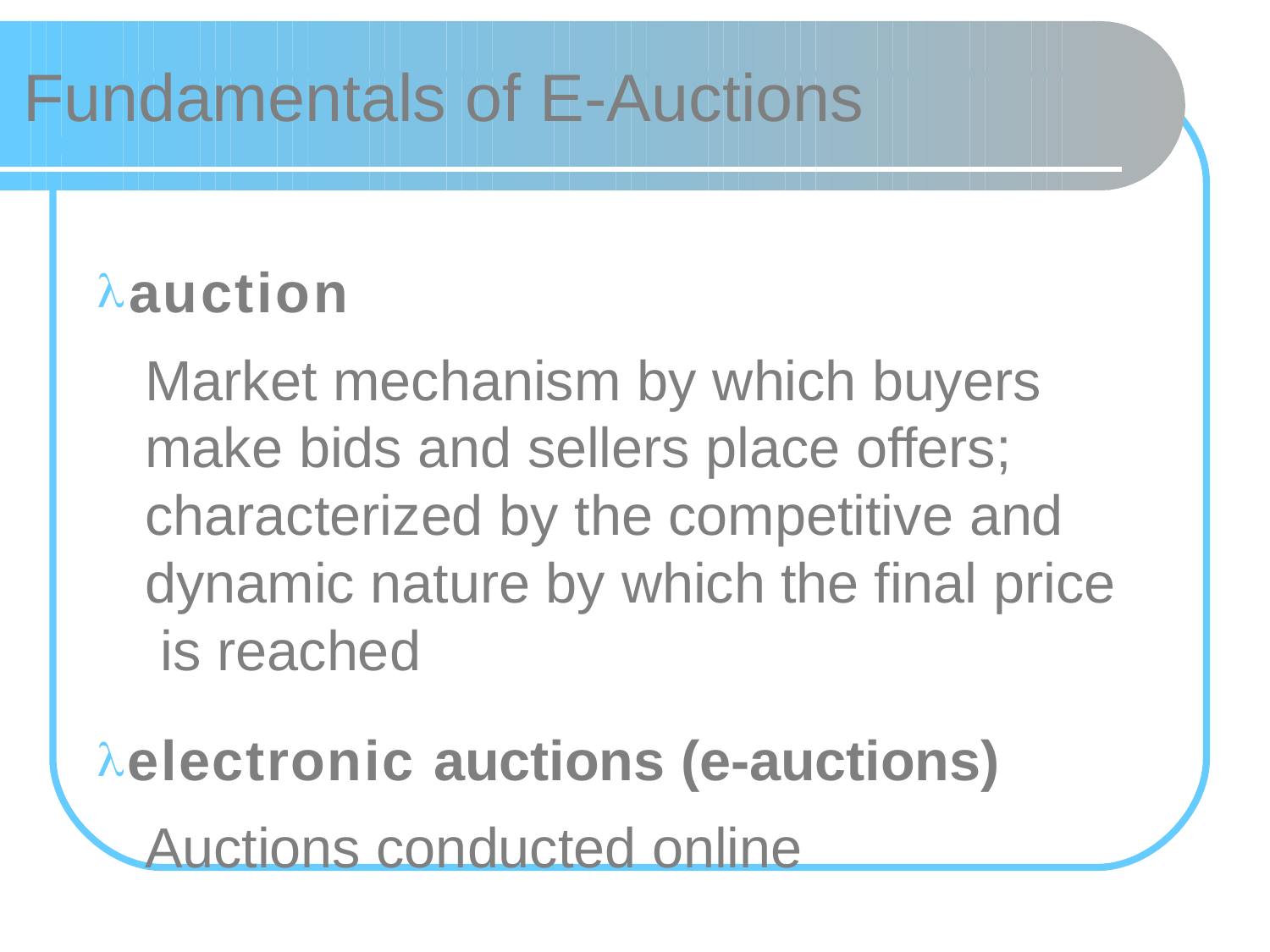

# Fundamentals of E-Auctions
λauction
Market mechanism by which buyers  make bids and sellers place offers;  characterized by the competitive and  dynamic nature by which the final price  is reached
λelectronic auctions (e-auctions)
Auctions conducted online